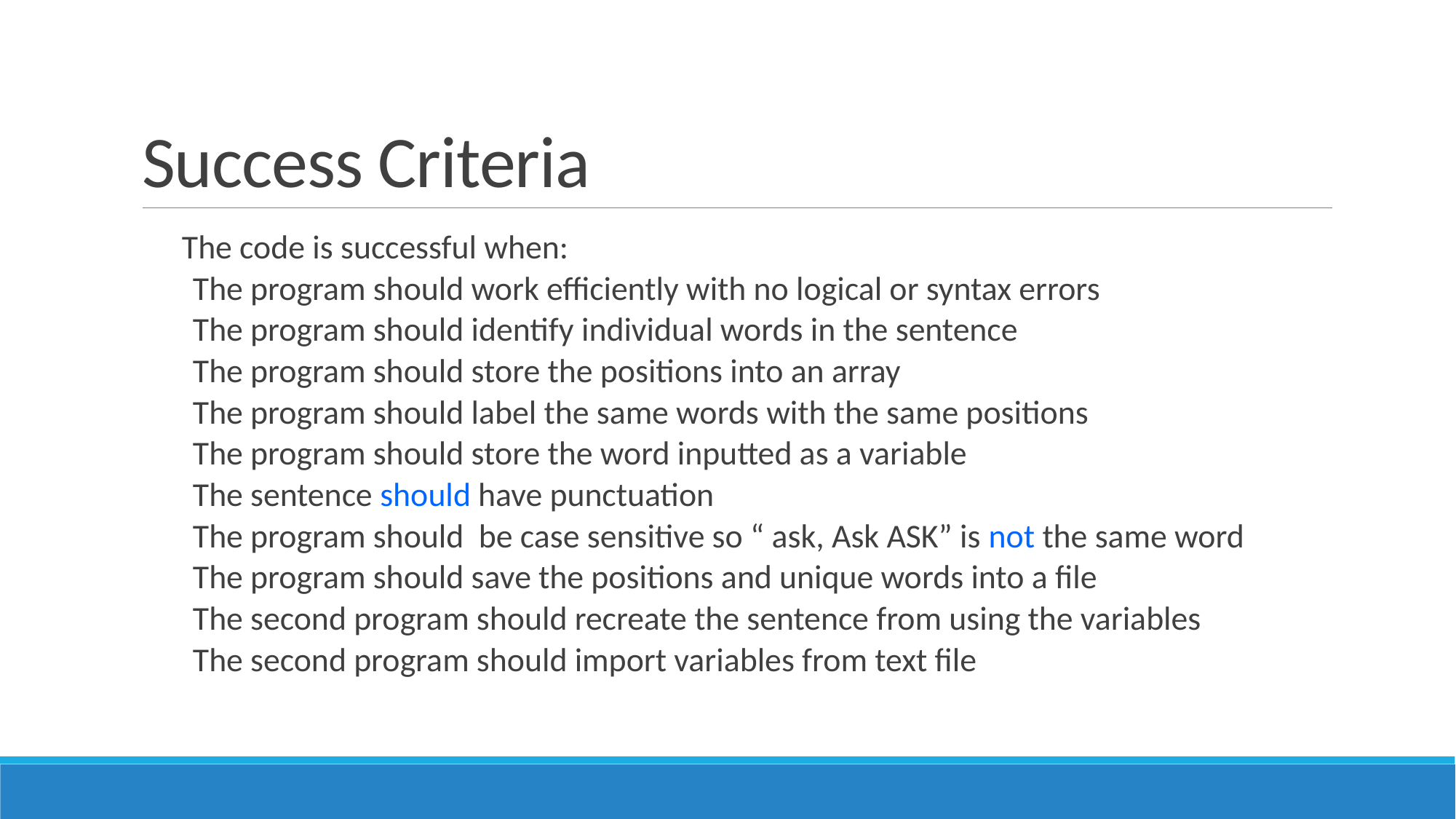

# Success Criteria
The code is successful when:
The program should work efficiently with no logical or syntax errors
The program should identify individual words in the sentence
The program should store the positions into an array
The program should label the same words with the same positions
The program should store the word inputted as a variable
The sentence should have punctuation
The program should  be case sensitive so “ ask, Ask ASK” is not the same word
The program should save the positions and unique words into a file
The second program should recreate the sentence from using the variables
The second program should import variables from text file